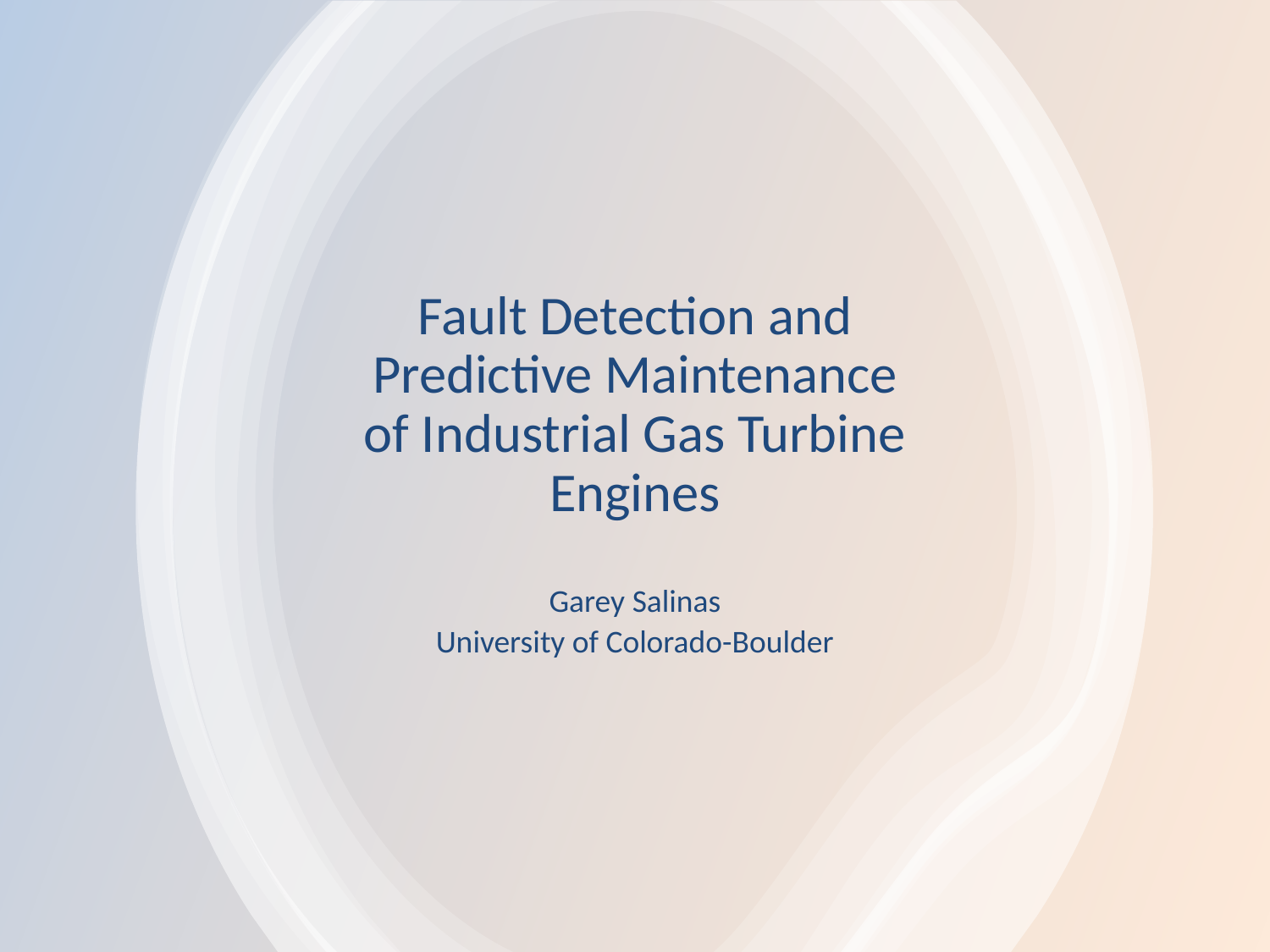

# Fault Detection and Predictive Maintenance
of Industrial Gas Turbine Engines
Garey Salinas
University of Colorado-Boulder